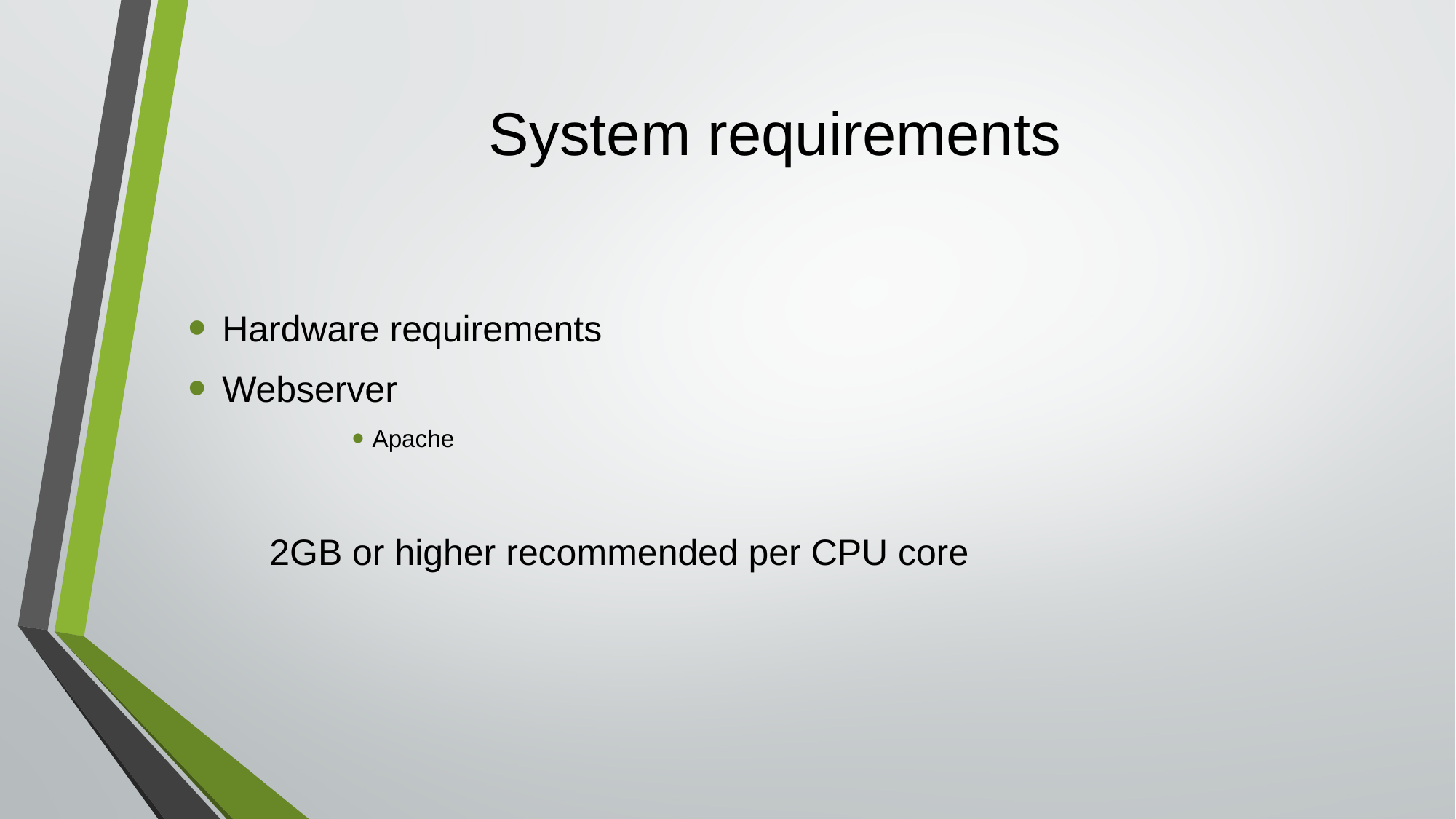

# System requirements

Hardware requirements
Webserver
Apache

        2GB or higher recommended per CPU core